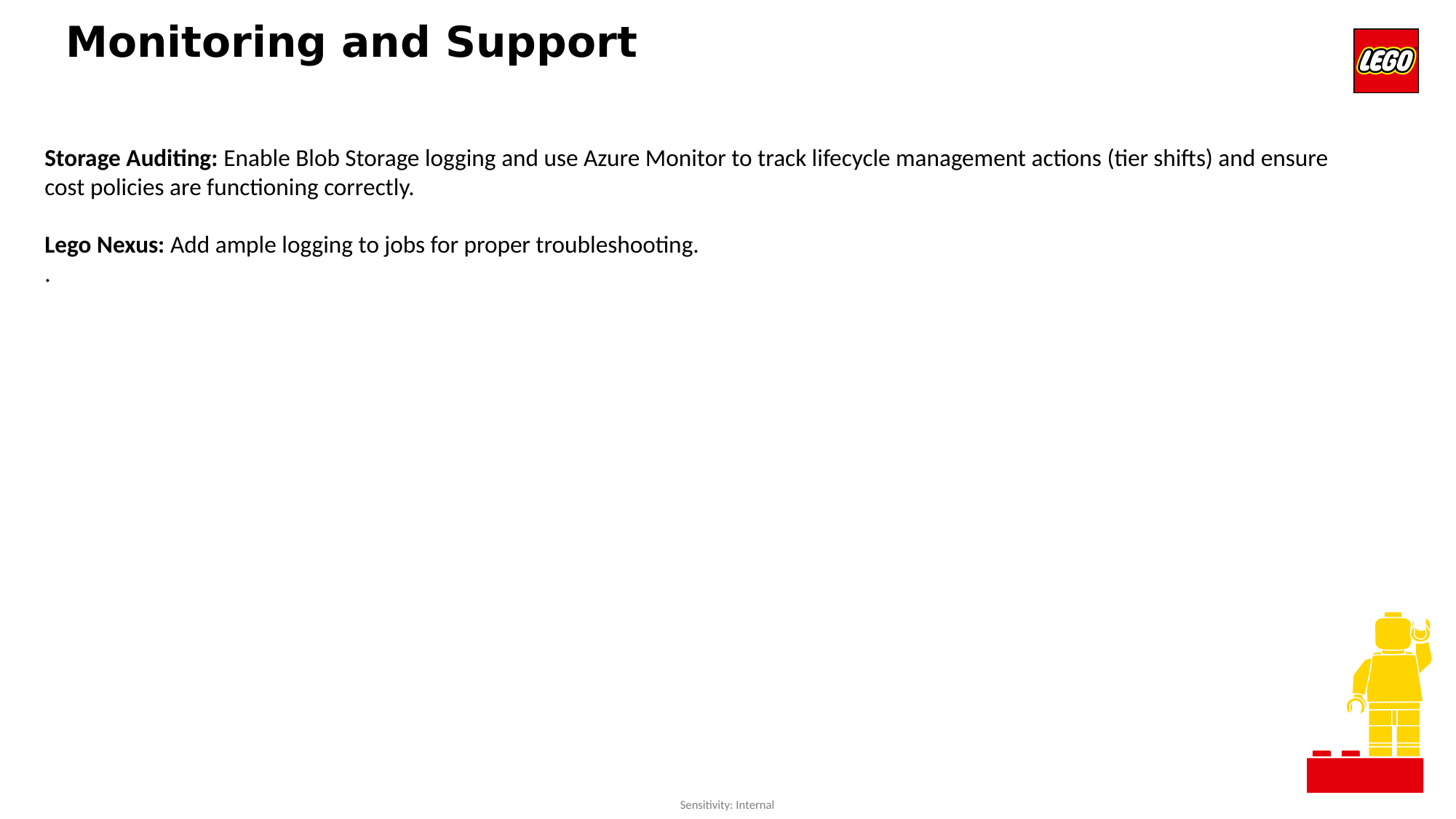

Monitoring and Support

Storage Auditing: Enable Blob Storage logging and use Azure Monitor to track lifecycle management actions (tier shifts) and ensure cost policies are functioning correctly.

Lego Nexus: Add ample logging to jobs for proper troubleshooting.
.